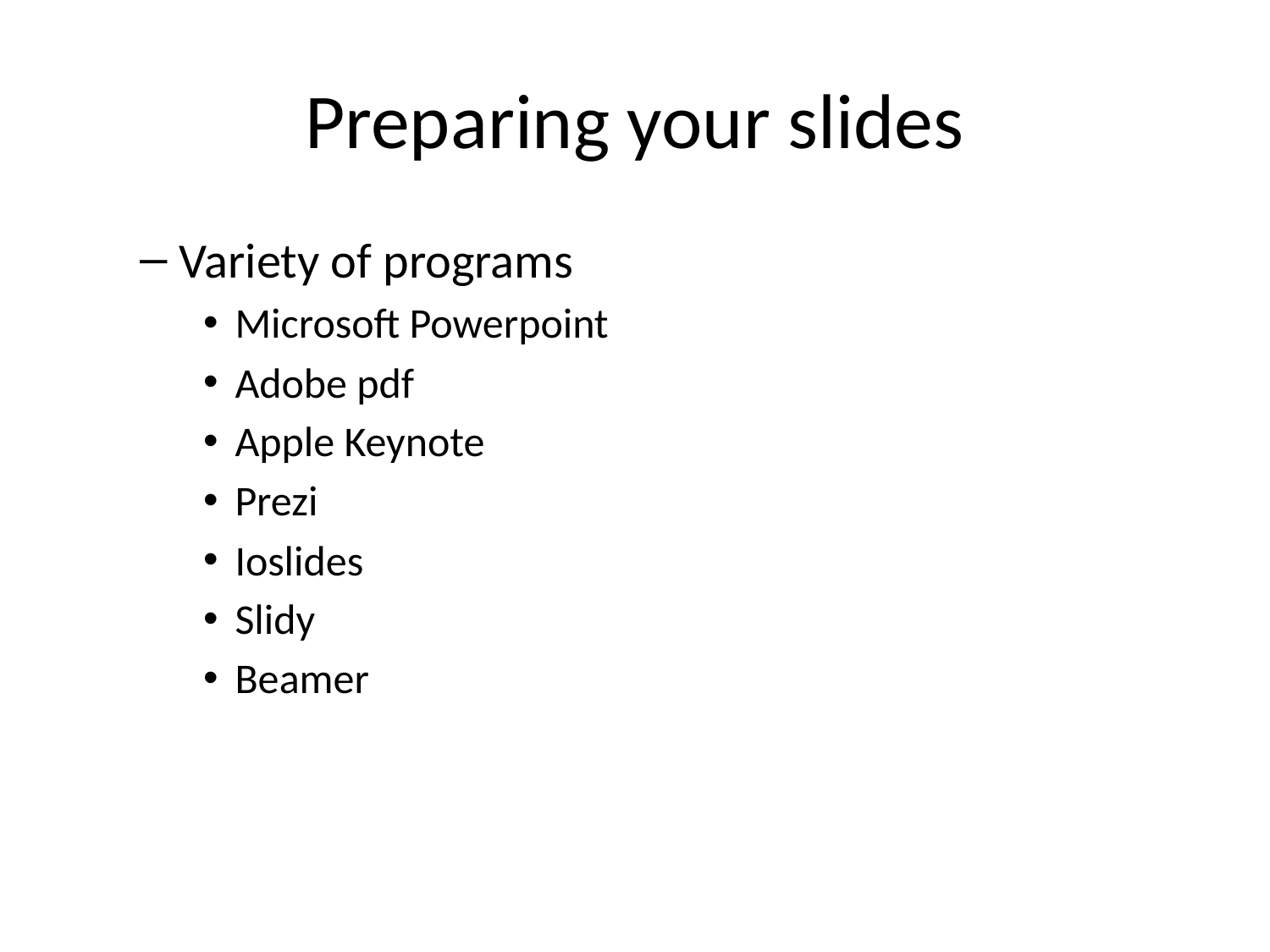

# Preparing your slides
Variety of programs
Microsoft Powerpoint
Adobe pdf
Apple Keynote
Prezi
Ioslides
Slidy
Beamer